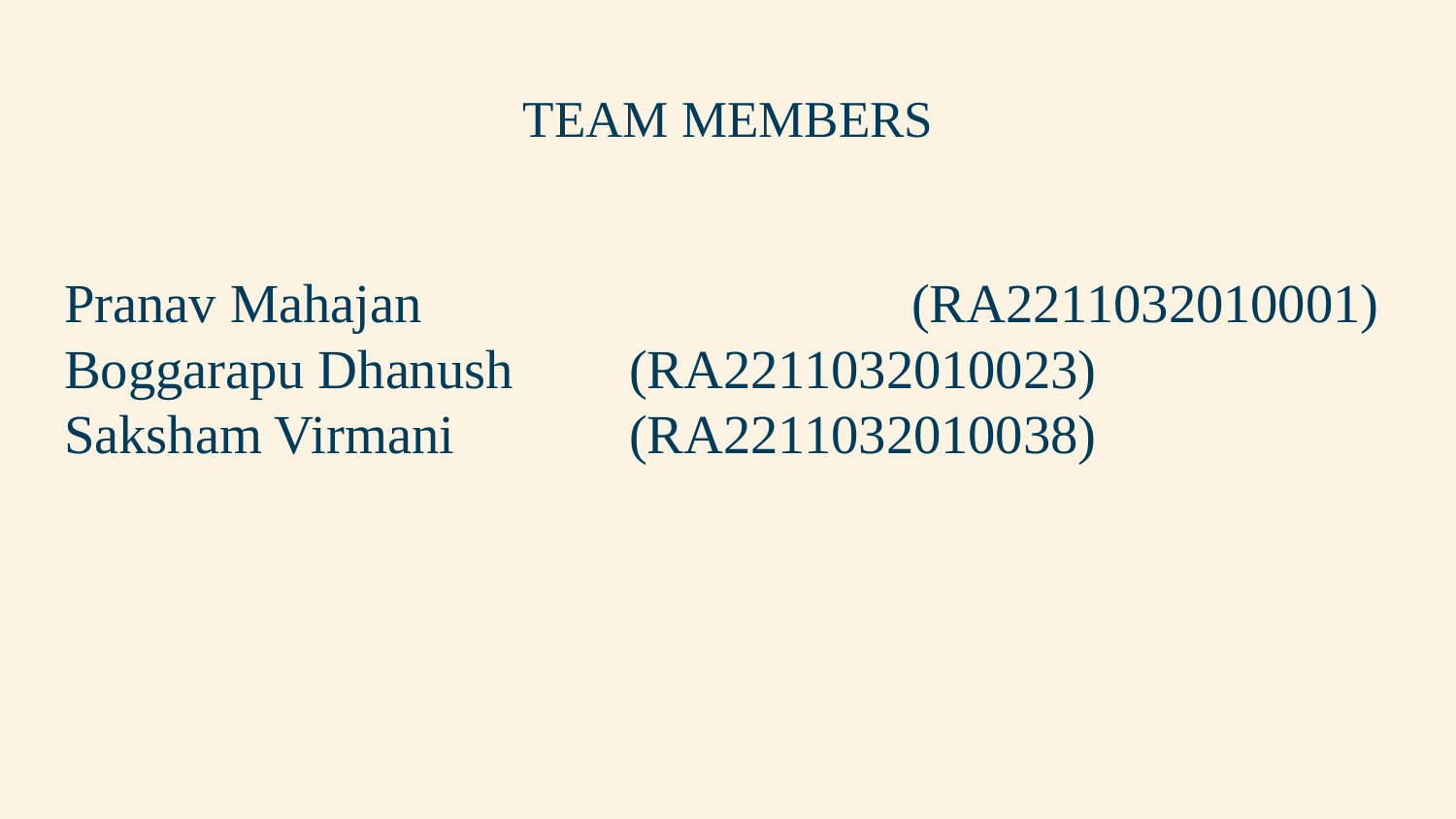

# TEAM MEMBERS
Pranav Mahajan                    		(RA2211032010001)
Boggarapu Dhanush 				(RA2211032010023)
Saksham Virmani            			(RA2211032010038)